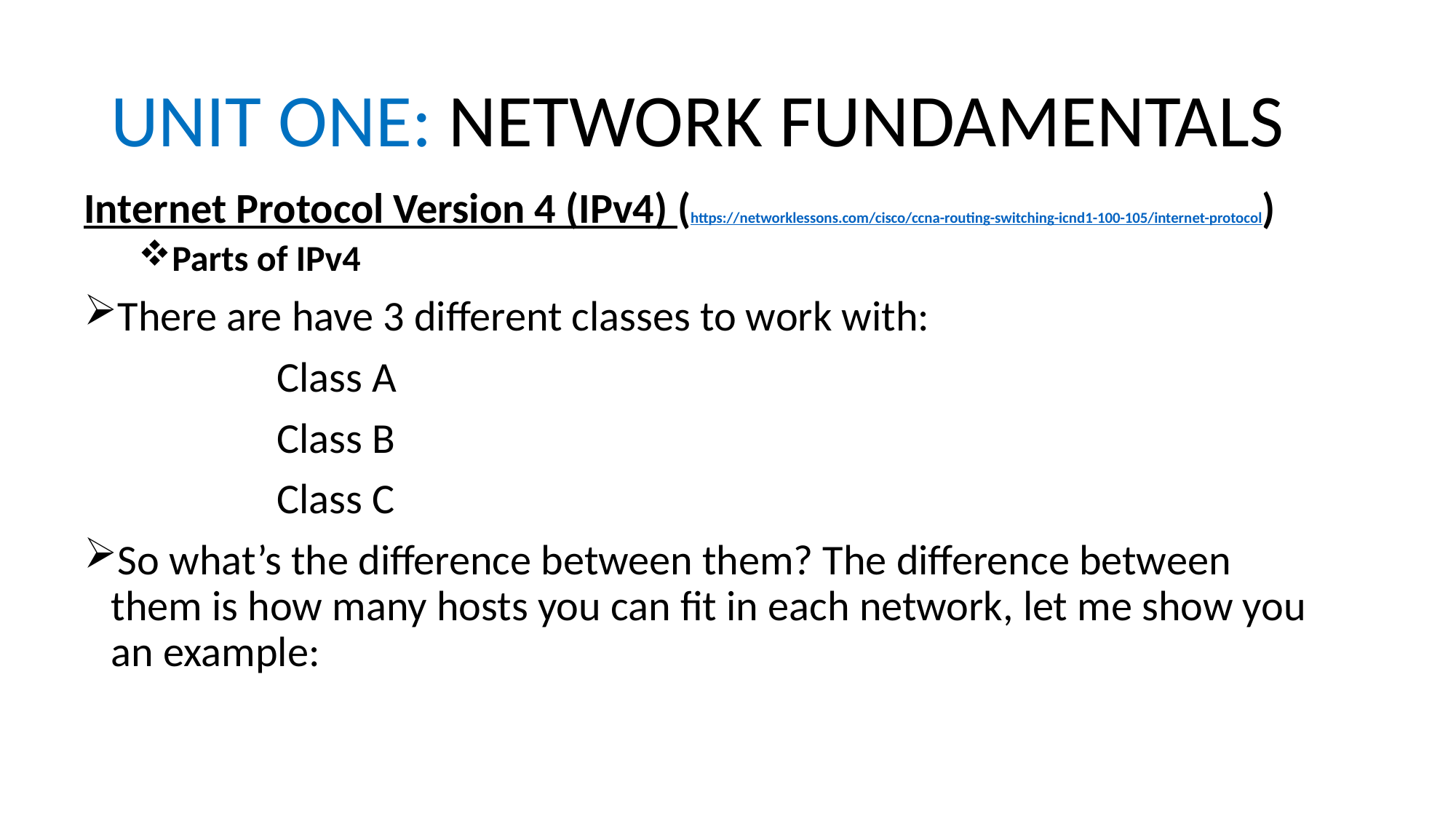

# UNIT ONE: NETWORK FUNDAMENTALS
Internet Protocol Version 4 (IPv4) (https://networklessons.com/cisco/ccna-routing-switching-icnd1-100-105/internet-protocol)
Parts of IPv4
There are have 3 different classes to work with:
                    Class A
                    Class B
                    Class C
So what’s the difference between them? The difference between them is how many hosts you can fit in each network, let me show you an example: